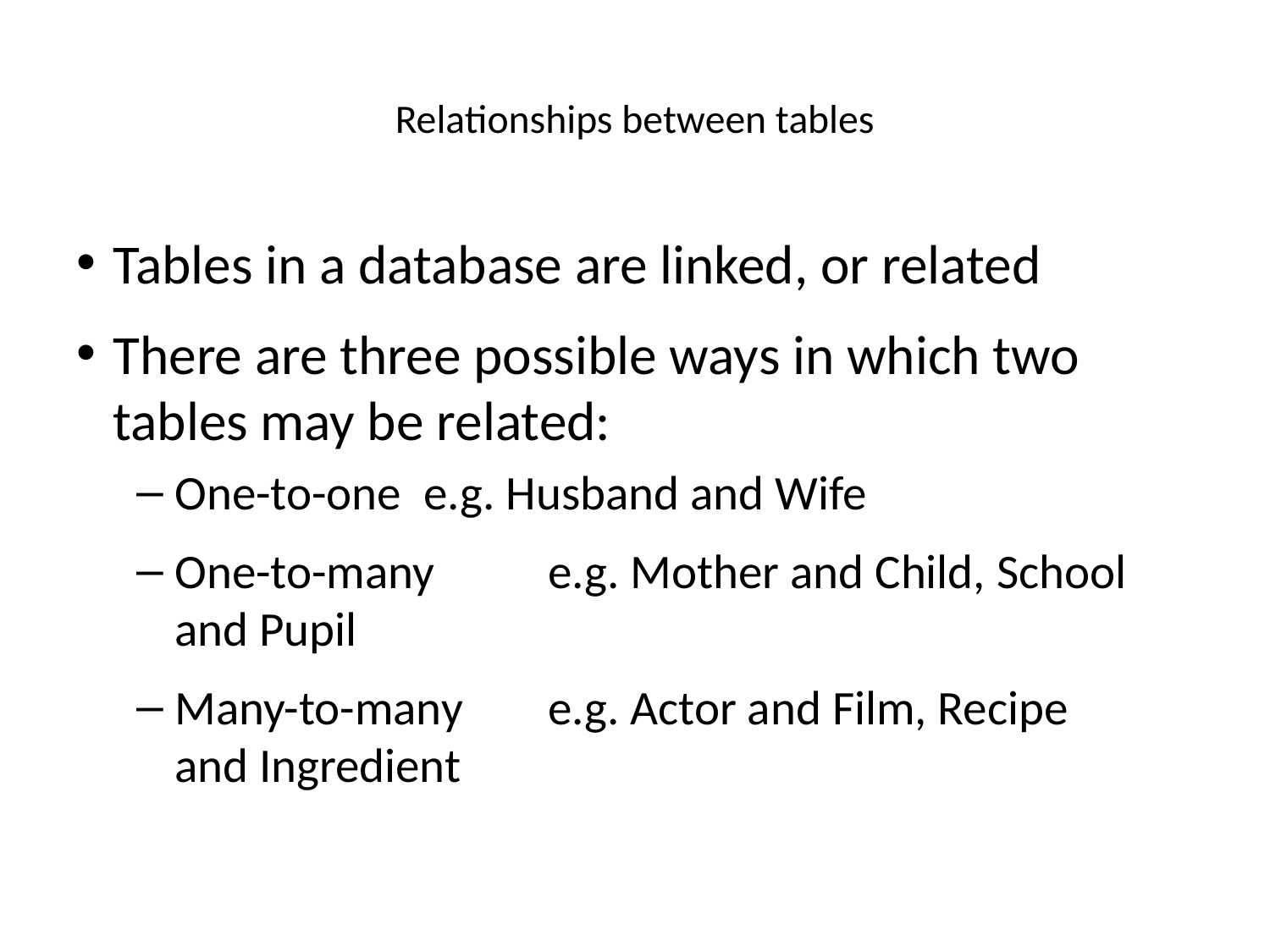

# Relationships between tables
Tables in a database are linked, or related
There are three possible ways in which two tables may be related:
One-to-one		e.g. Husband and Wife
One-to-many 		e.g. Mother and Child, School 							and Pupil
Many-to-many	e.g. Actor and Film, Recipe 						and Ingredient